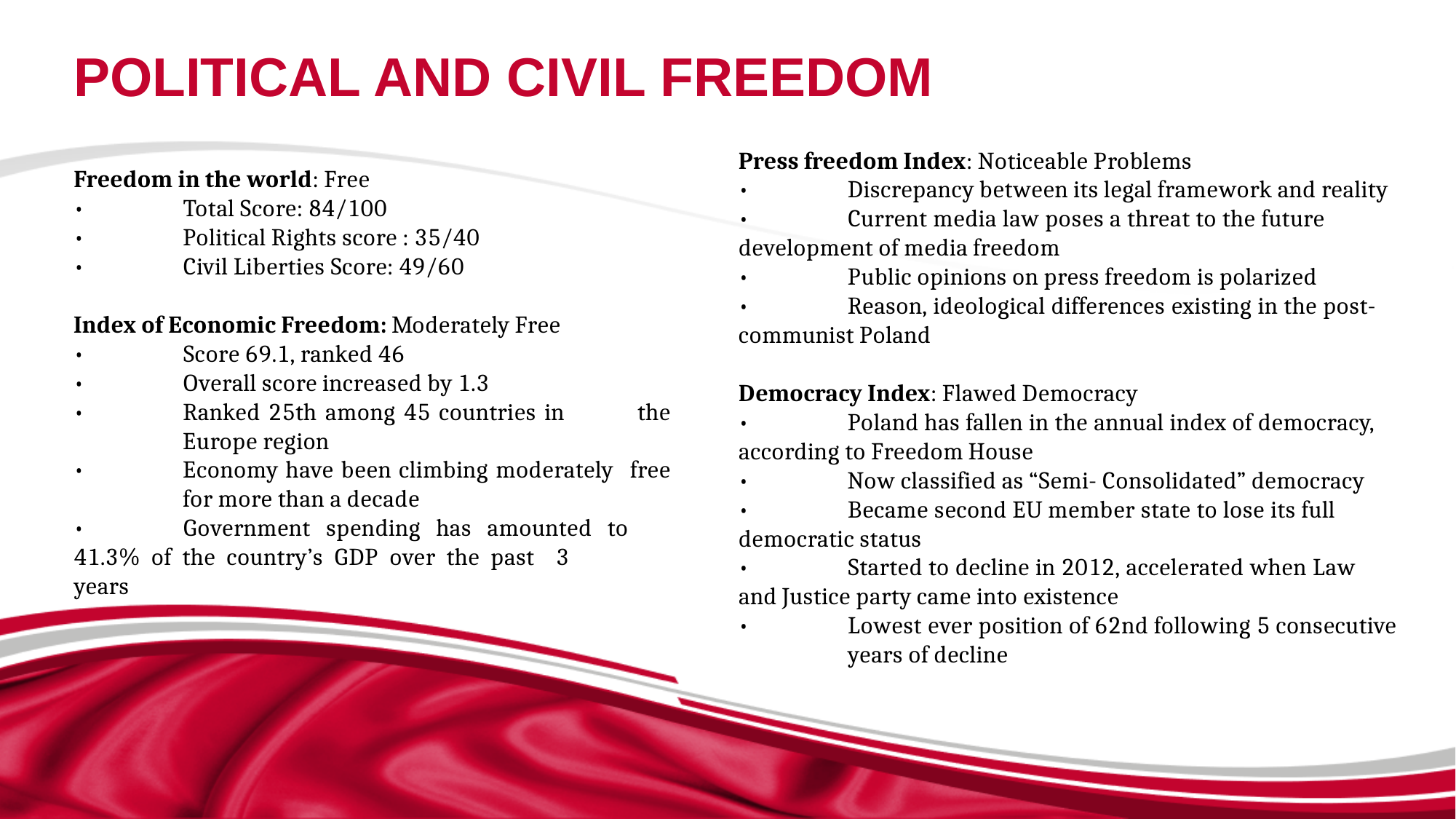

# Political and Civil freedom
Press freedom Index: Noticeable Problems
•	Discrepancy between its legal framework and reality
•	Current media law poses a threat to the future 	development of media freedom
•	Public opinions on press freedom is polarized
•	Reason, ideological differences existing in the post-	communist Poland

Democracy Index: Flawed Democracy
•	Poland has fallen in the annual index of democracy, 	according to Freedom House
•	Now classified as “Semi- Consolidated” democracy
•	Became second EU member state to lose its full 	democratic status
•	Started to decline in 2012, accelerated when Law 	and Justice party came into existence
•	Lowest ever position of 62nd following 5 consecutive 	years of decline
Freedom in the world: Free
•	Total Score: 84/100
•	Political Rights score : 35/40
•	Civil Liberties Score: 49/60

Index of Economic Freedom: Moderately Free
•	Score 69.1, ranked 46
•	Overall score increased by 1.3
•	Ranked 25th among 45 countries in 	the 	Europe region
•	Economy have been climbing moderately 	free 	for more than a decade
•	Government spending has amounted to 	41.3% of the country’s GDP over the past 	3 	years